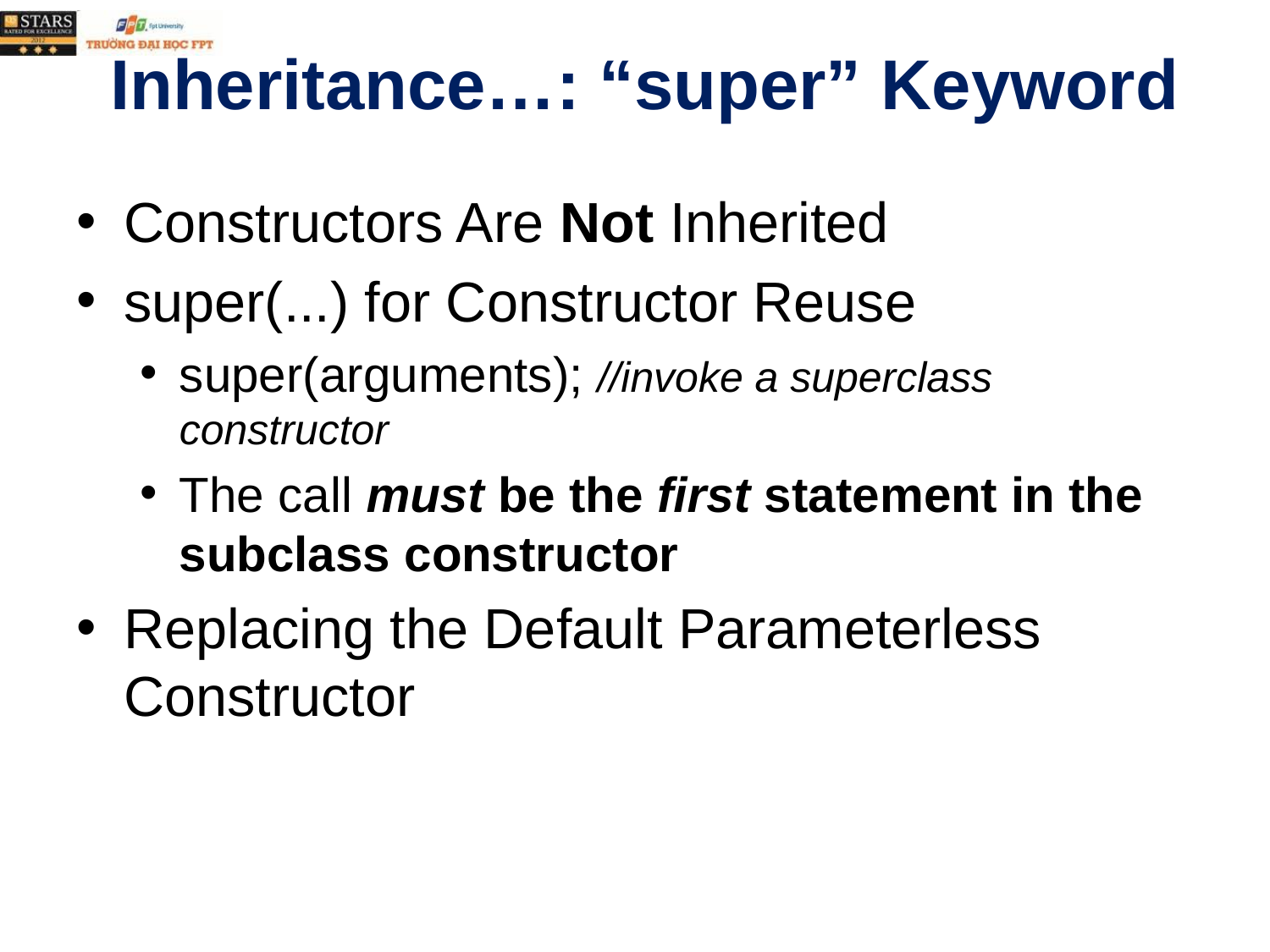

# Inheritance…: “super” Keyword
Constructors Are Not Inherited
super(...) for Constructor Reuse
super(arguments); //invoke a superclass constructor
The call must be the first statement in the
subclass constructor
Replacing the Default Parameterless Constructor